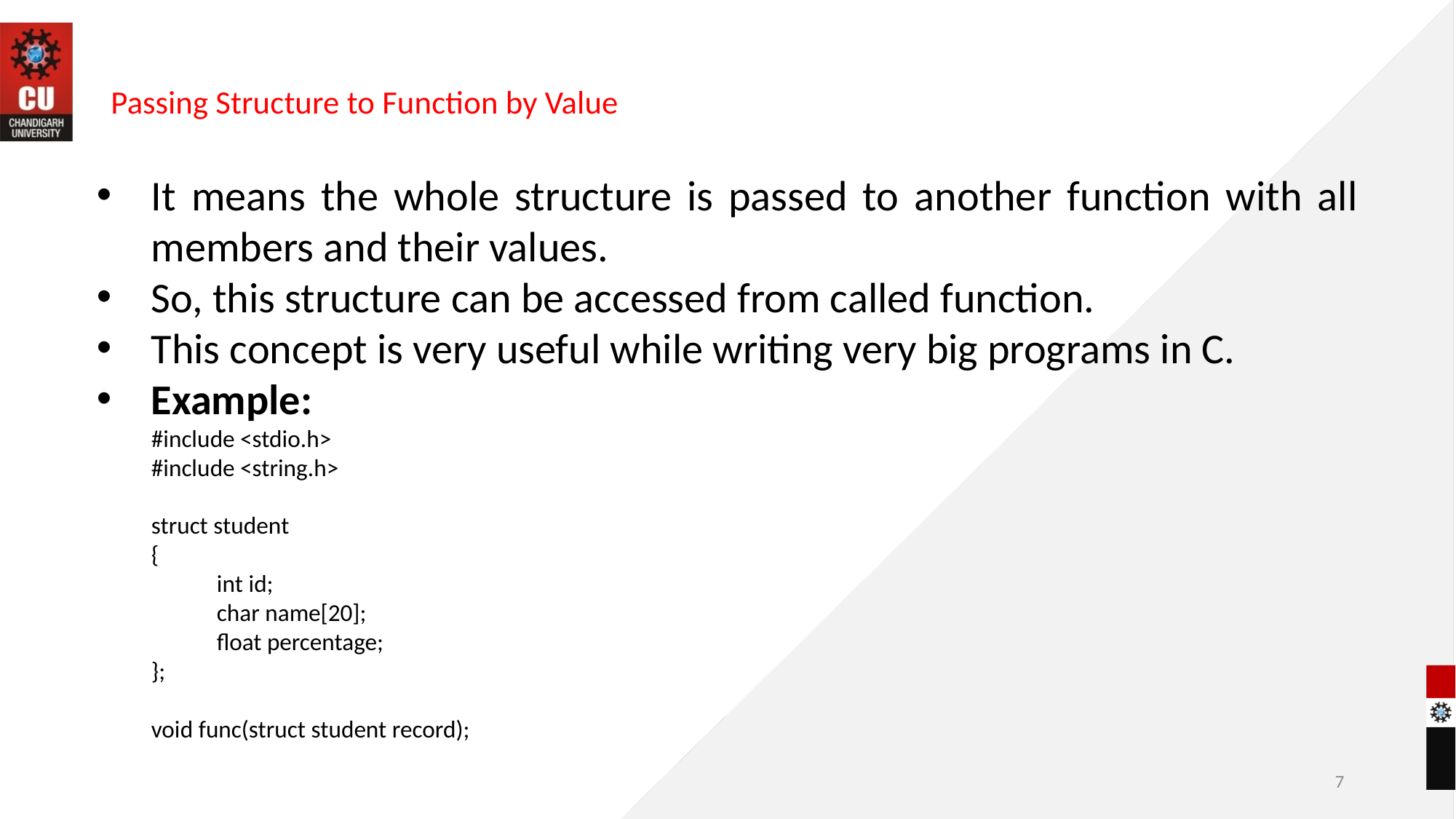

# Passing Structure to Function by Value
It means the whole structure is passed to another function with all members and their values.
So, this structure can be accessed from called function.
This concept is very useful while writing very big programs in C.
Example:
#include <stdio.h>
#include <string.h>

struct student
{
            int id;
            char name[20];
            float percentage;
};

void func(struct student record);
7